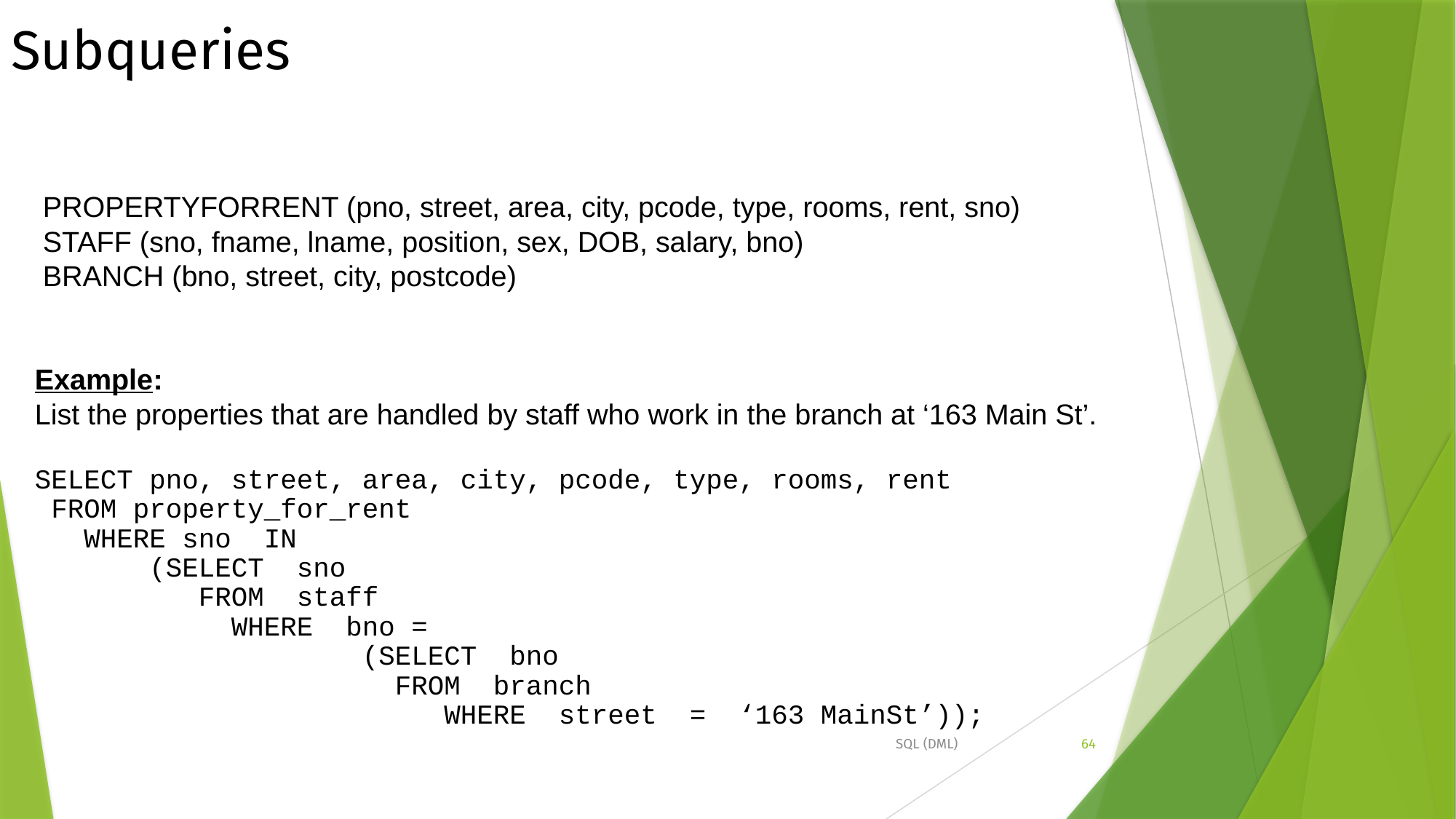

# Subqueries
 PROPERTYFORRENT (pno, street, area, city, pcode, type, rooms, rent, sno)
 STAFF (sno, fname, lname, position, sex, DOB, salary, bno)
 BRANCH (bno, street, city, postcode)

Example:
List the properties that are handled by staff who work in the branch at ‘163 Main St’.

SELECT pno, street, area, city, pcode, type, rooms, rent
 FROM property_for_rent
   WHERE sno  IN
       (SELECT  sno
          FROM  staff
            WHERE  bno =
                    (SELECT  bno
                      FROM  branch
                         WHERE  street  =  ‘163 MainSt’));
SQL (DML)
64